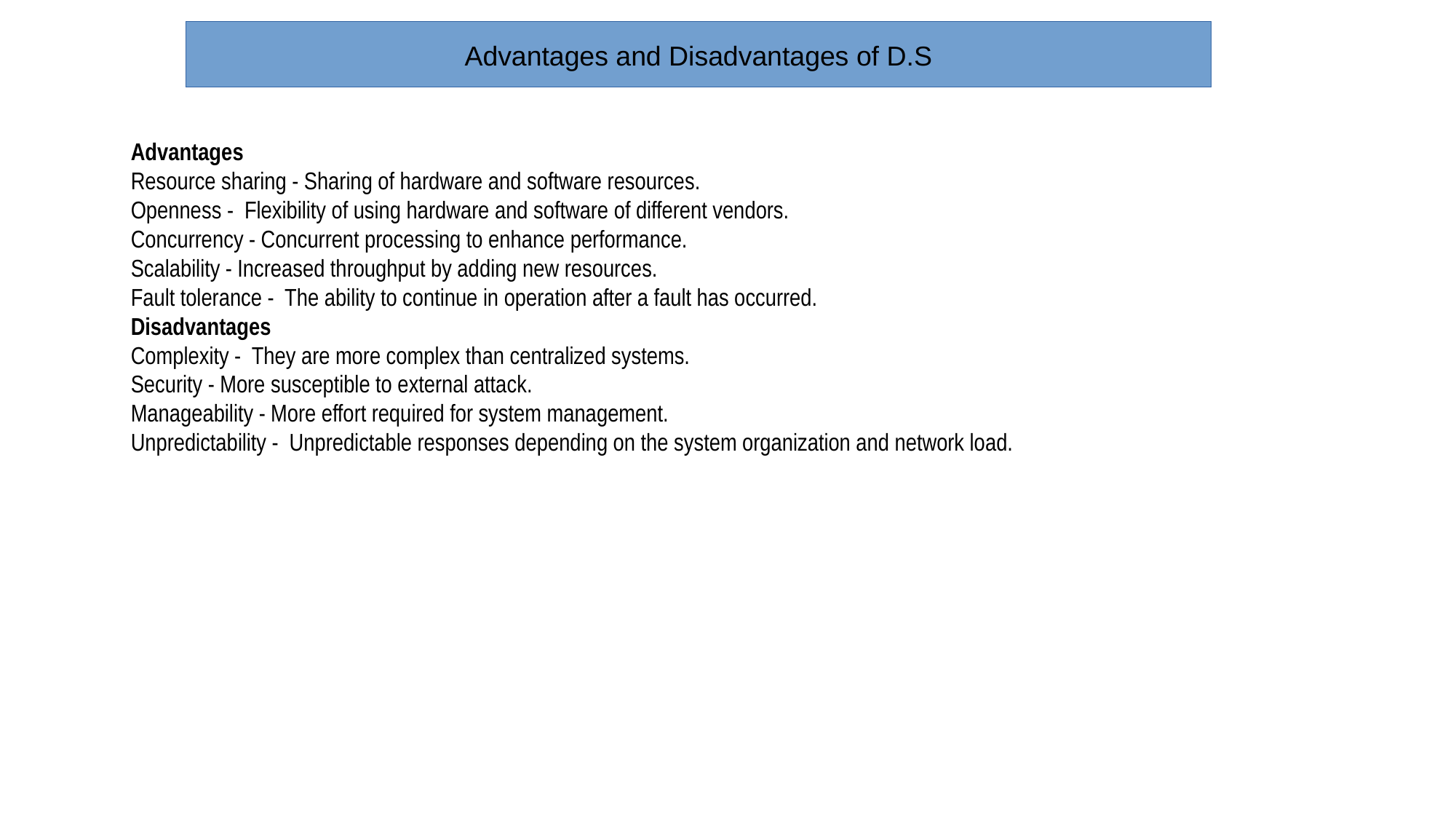

Advantages and Disadvantages of D.S
Advantages
Resource sharing - Sharing of hardware and software resources.
Openness -  Flexibility of using hardware and software of different vendors.
Concurrency - Concurrent processing to enhance performance.
Scalability - Increased throughput by adding new resources.
Fault tolerance -  The ability to continue in operation after a fault has occurred.
Disadvantages
Complexity -  They are more complex than centralized systems.
Security - More susceptible to external attack.
Manageability - More effort required for system management.
Unpredictability -  Unpredictable responses depending on the system organization and network load.